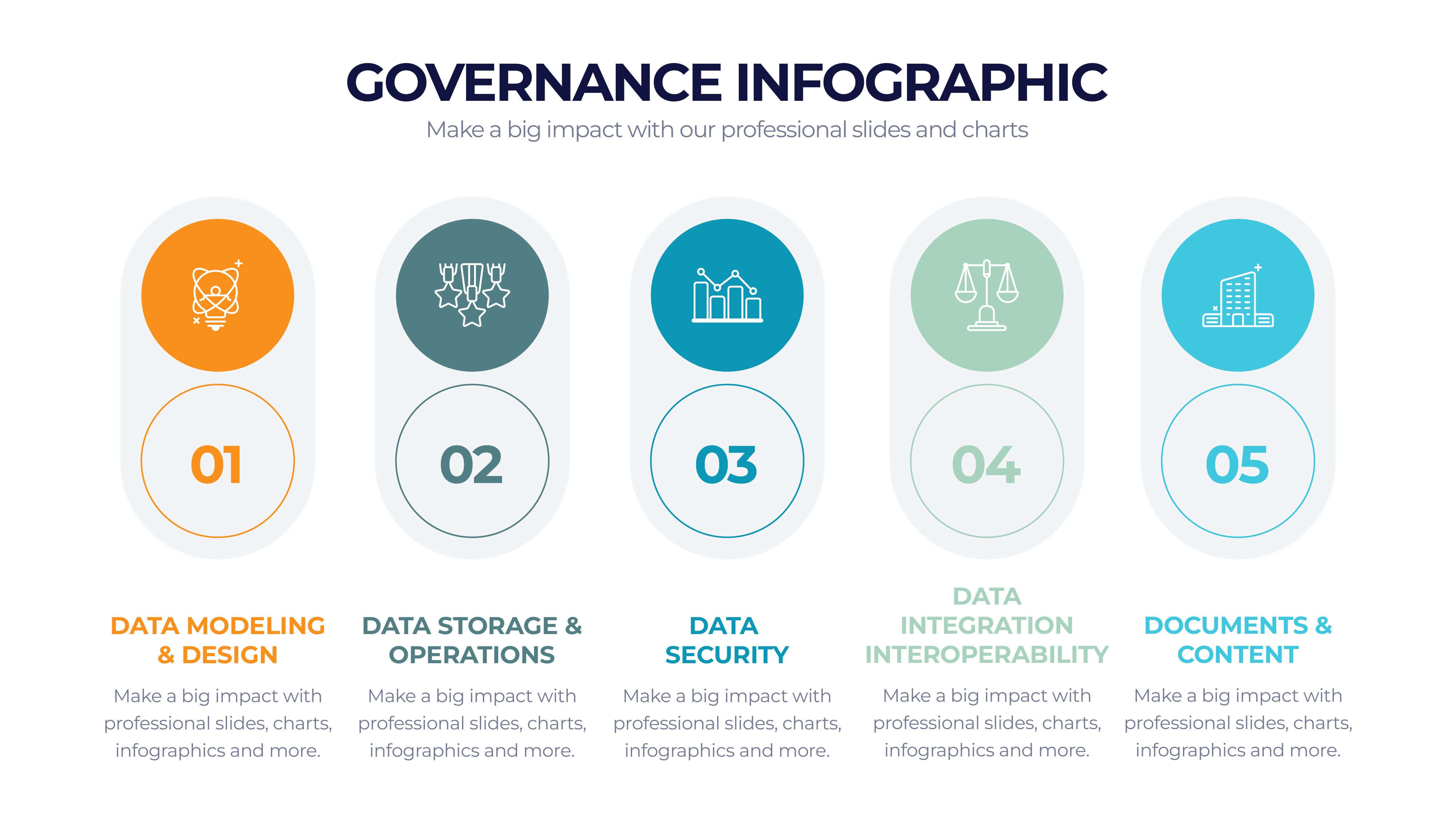

GOVERNANCE INFOGRAPHIC
Make a big impact with our professional slides and charts

01
02
03
04
05
DATA INTEGRATION INTEROPERABILITY
DOCUMENTS & CONTENT
DATA MODELING & DESIGN
DATA STORAGE & OPERATIONS
DATA
SECURITY
Make a big impact with professional slides, charts, infographics and more.
Make a big impact with professional slides, charts, infographics and more.
Make a big impact with professional slides, charts, infographics and more.
Make a big impact with professional slides, charts, infographics and more.
Make a big impact with professional slides, charts, infographics and more.